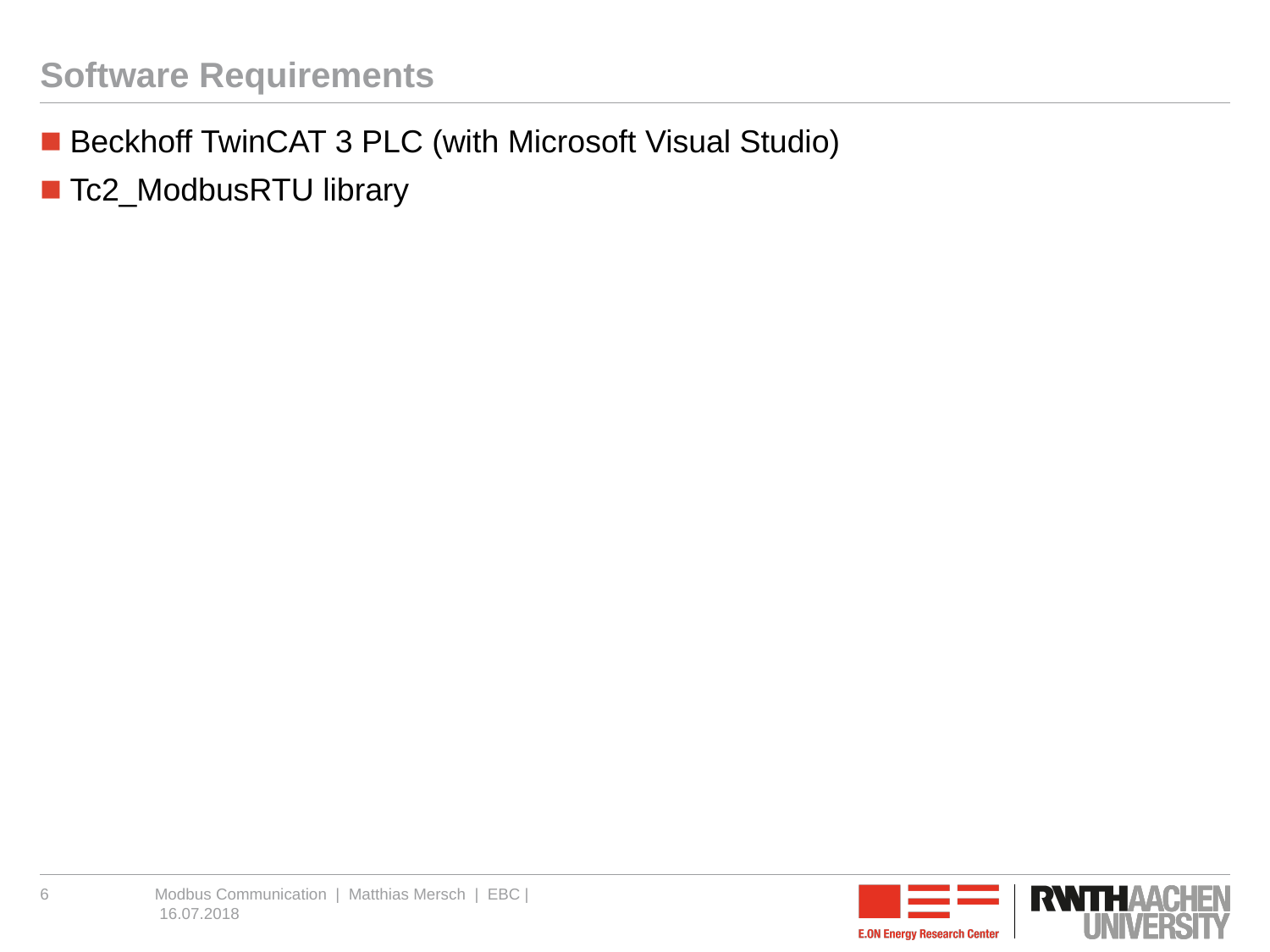

# Software Requirements
Beckhoff TwinCAT 3 PLC (with Microsoft Visual Studio)
Tc2_ModbusRTU library